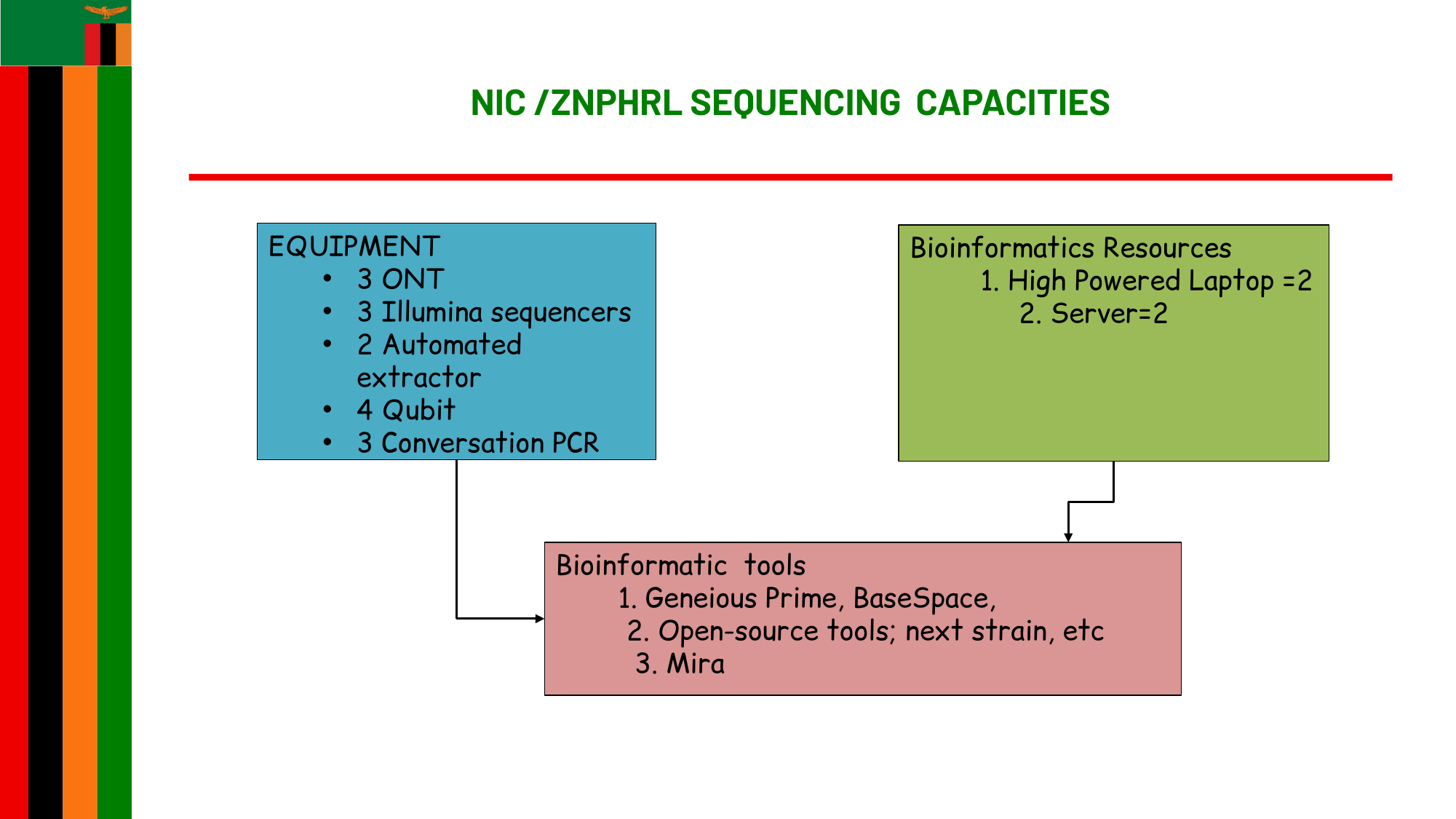

# NIC /ZNPHRL SEQUENCING  CAPACITIES

EQUIPMENT
3 ONT
3 Illumina sequencers
2 Automated extractor
4 Qubit
3 Conversation PCR

Bioinformatics Resources
  1. High Powered Laptop =2
2. Server=2
Bioinformatic  tools
 1. Geneious Prime, BaseSpace,
  2. Open-source tools; next strain, etc
   3. Mira